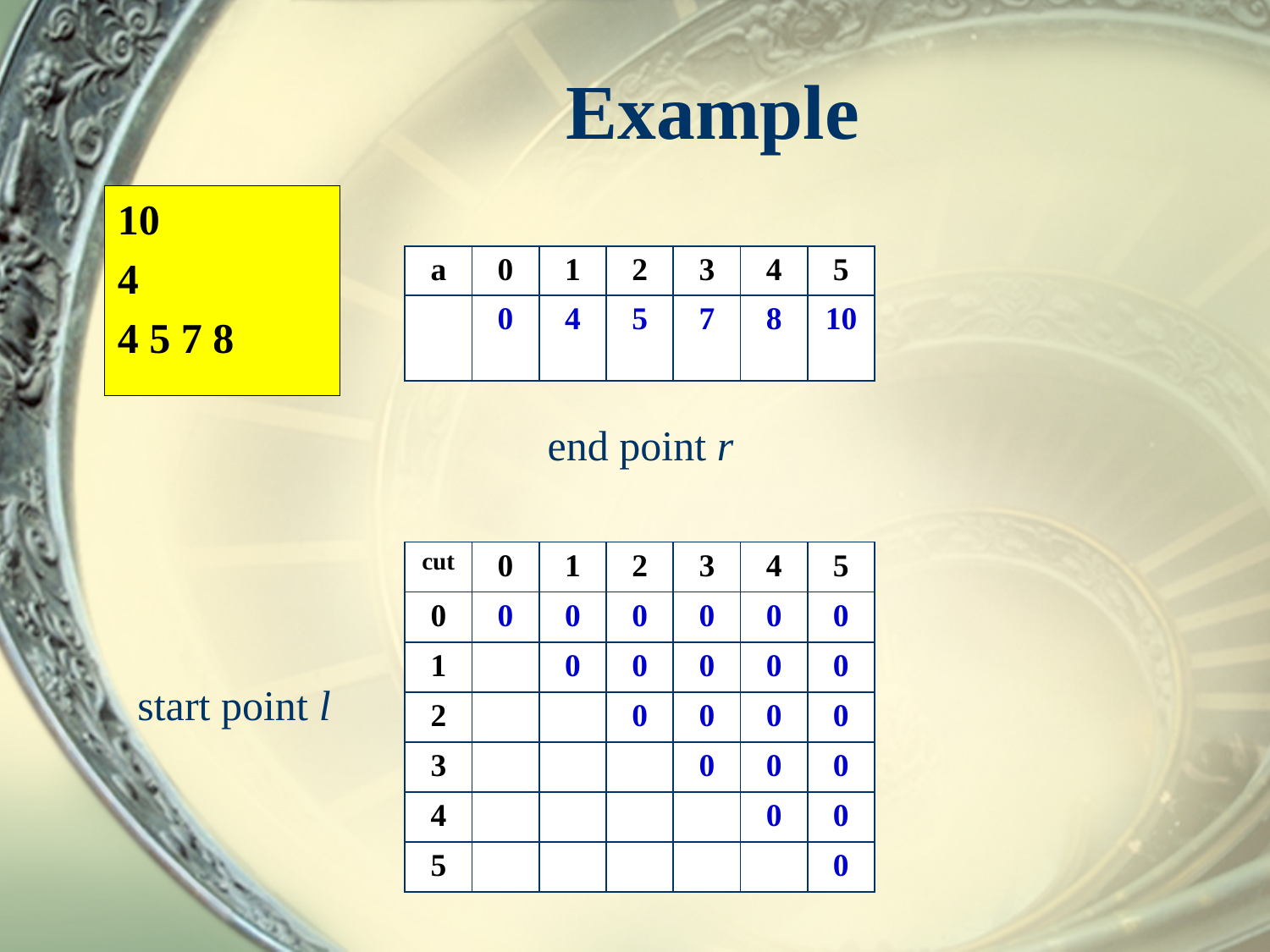

# Example
10
4
4 5 7 8
| a | 0 | 1 | 2 | 3 | 4 | 5 |
| --- | --- | --- | --- | --- | --- | --- |
|  | 0 | 4 | 5 | 7 | 8 | 10 |
end point r
| cut | 0 | 1 | 2 | 3 | 4 | 5 |
| --- | --- | --- | --- | --- | --- | --- |
| 0 | 0 | 0 | 0 | 0 | 0 | 0 |
| 1 |  | 0 | 0 | 0 | 0 | 0 |
| 2 |  |  | 0 | 0 | 0 | 0 |
| 3 |  |  |  | 0 | 0 | 0 |
| 4 |  |  |  |  | 0 | 0 |
| 5 |  |  |  |  |  | 0 |
start point l